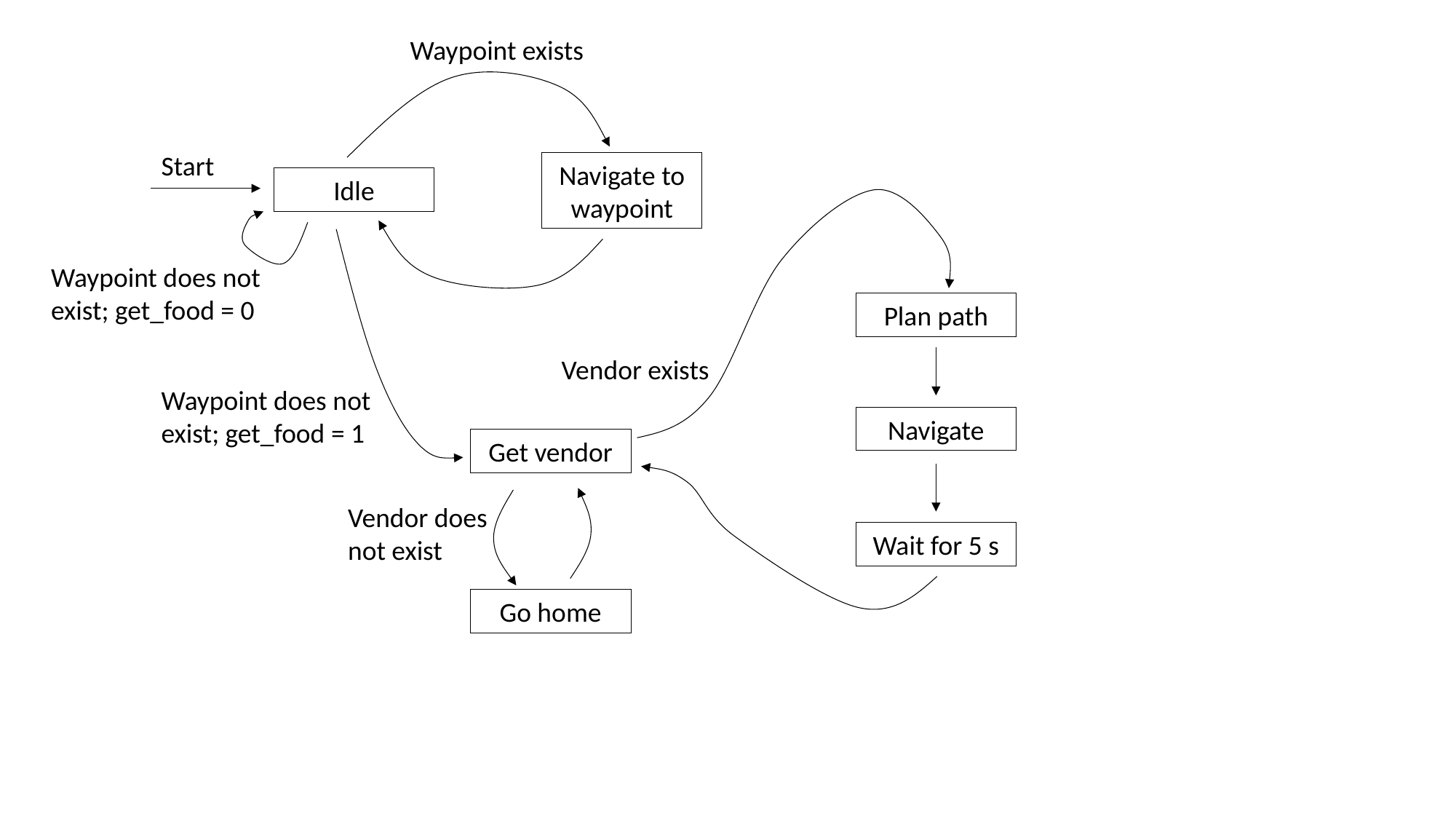

Waypoint exists

Start
Navigate to waypoint
Idle

Waypoint does not exist; get_food = 0
Plan path
Vendor exists
Waypoint does not exist; get_food = 1
Navigate
Get vendor

Vendor does not exist
Wait for 5 s
Go home